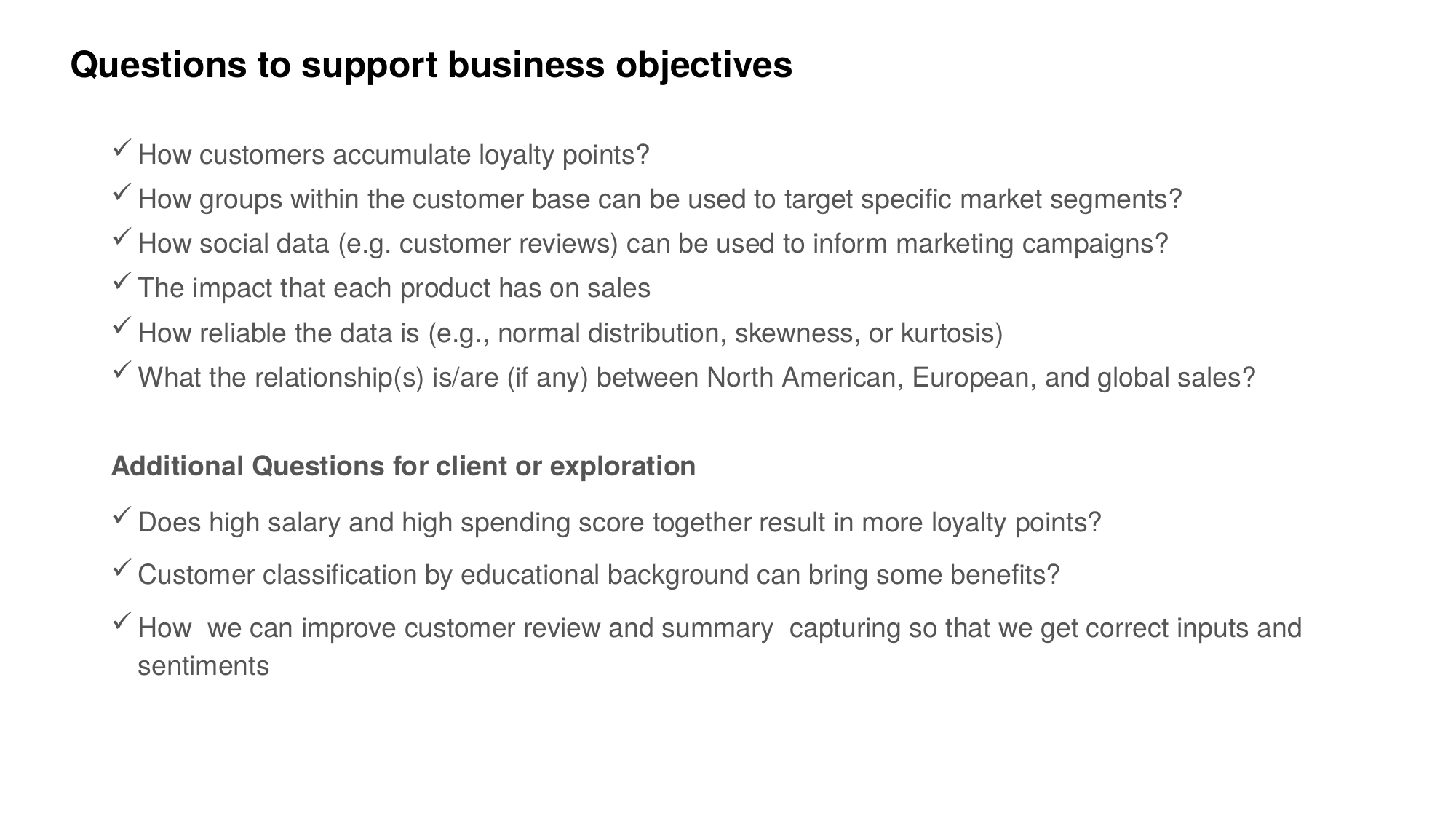

# Questions to support business objectives
How customers accumulate loyalty points?
How groups within the customer base can be used to target specific market segments?
How social data (e.g. customer reviews) can be used to inform marketing campaigns?
The impact that each product has on sales
How reliable the data is (e.g., normal distribution, skewness, or kurtosis)
What the relationship(s) is/are (if any) between North American, European, and global sales?

Additional Questions for client or exploration
Does high salary and high spending score together result in more loyalty points?
Customer classification by educational background can bring some benefits?
How  we can improve customer review and summary  capturing so that we get correct inputs and sentiments